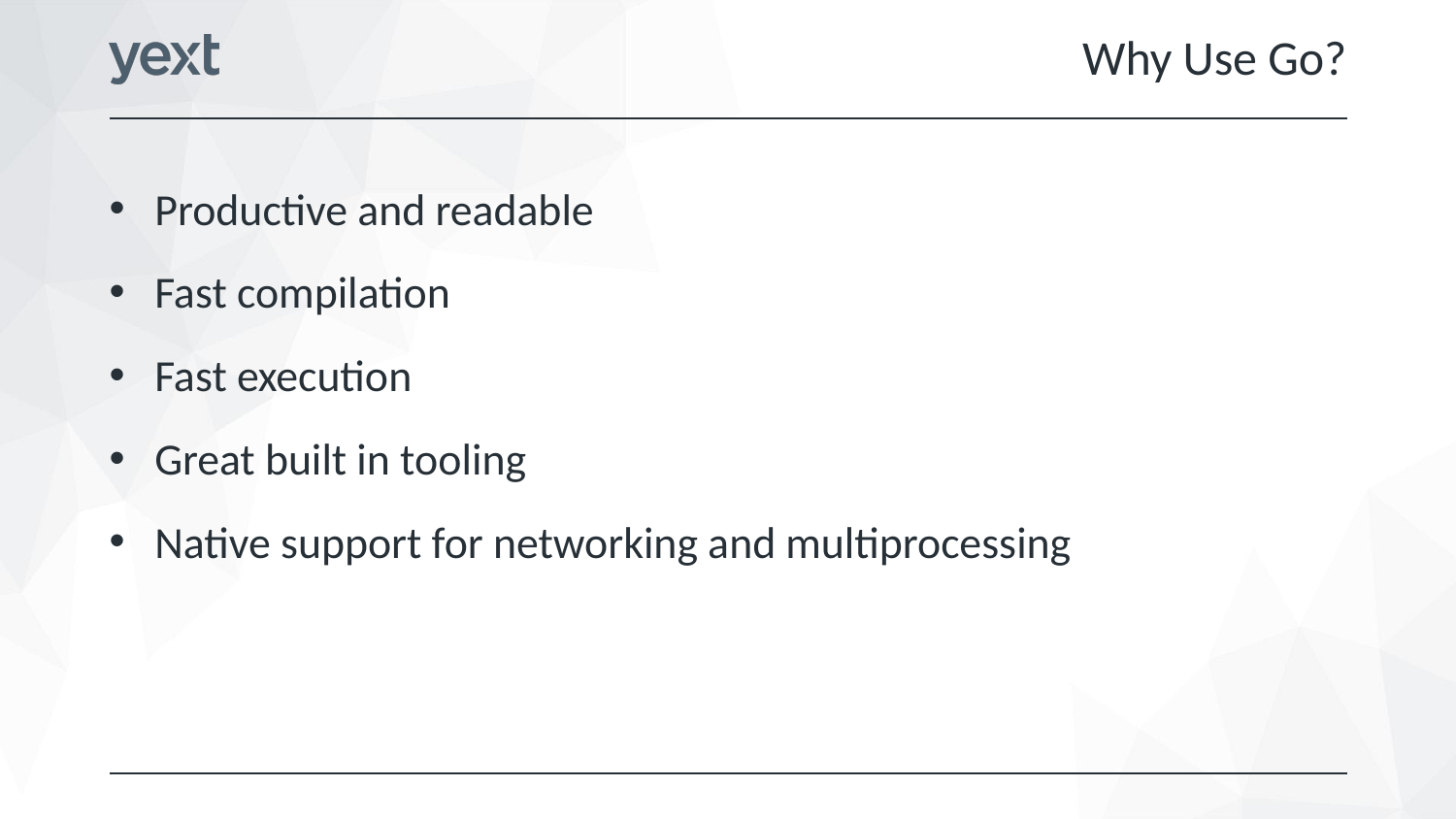

Why Use Go?
Productive and readable
Fast compilation
Fast execution
Great built in tooling
Native support for networking and multiprocessing